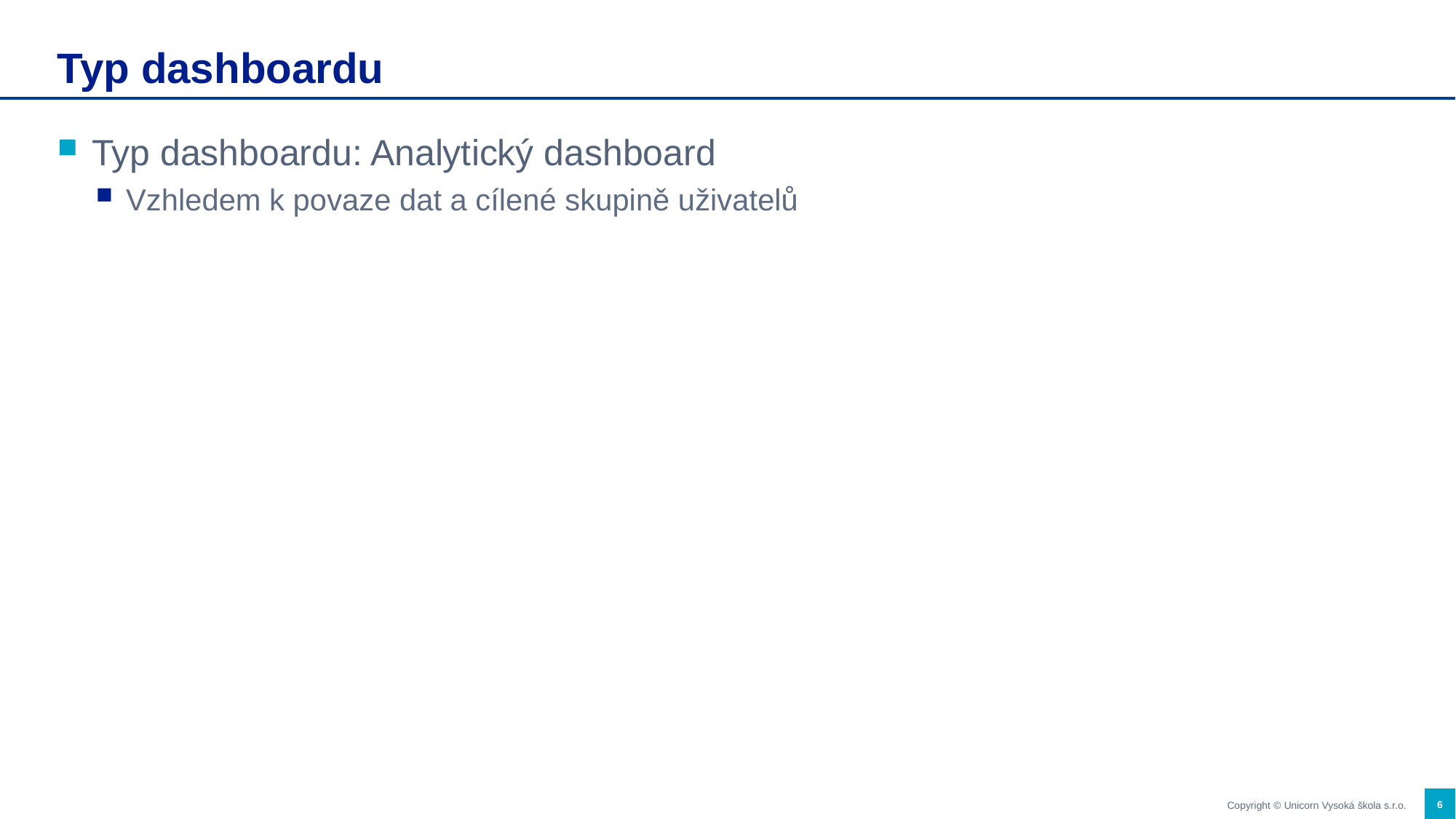

# Typ dashboardu
Typ dashboardu: Analytický dashboard
Vzhledem k povaze dat a cílené skupině uživatelů

6
Copyright © Unicorn Vysoká škola s.r.o.